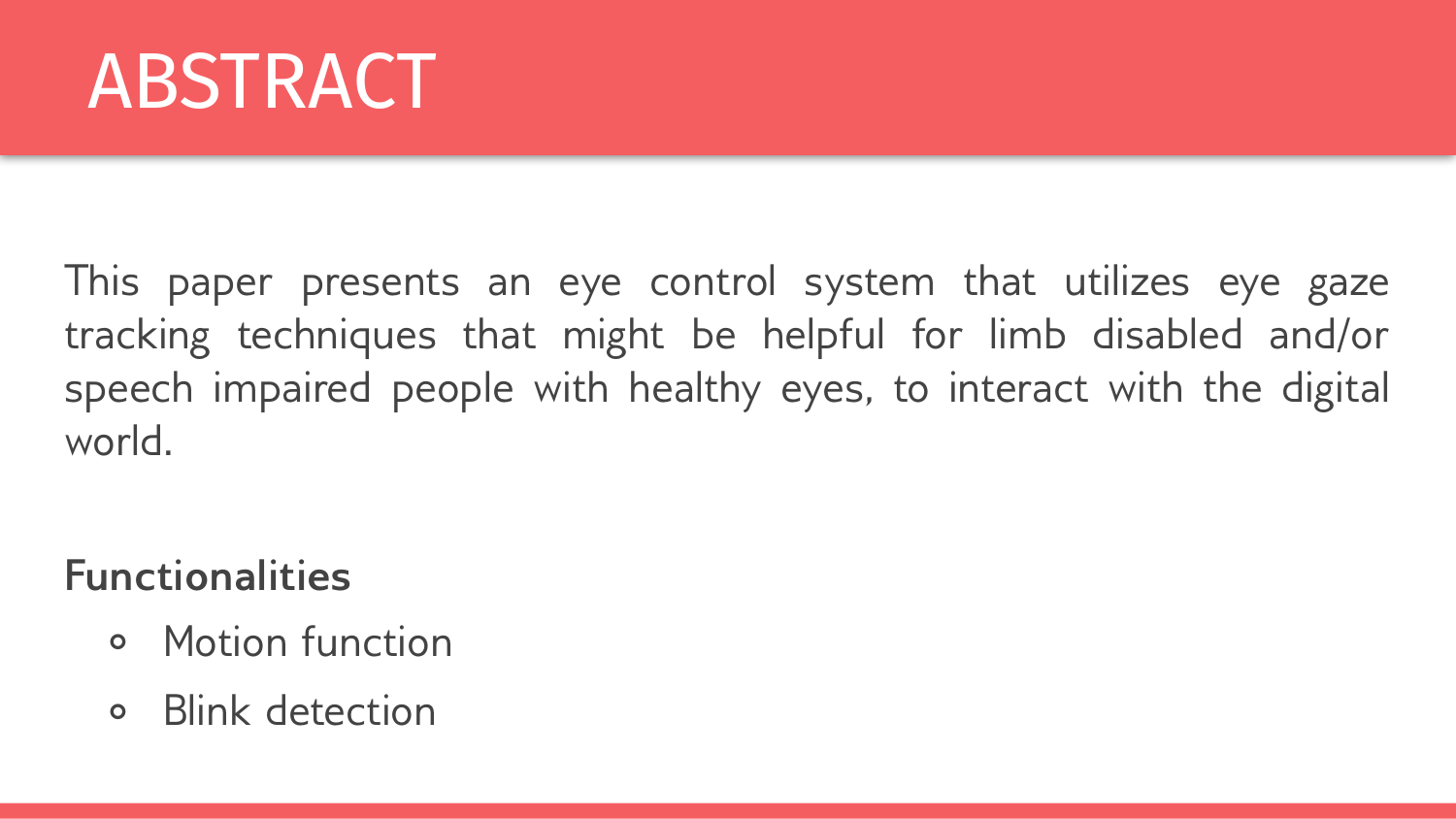

# ABSTRACT

This paper presents an eye control system that utilizes eye gaze tracking techniques that might be helpful for limb disabled and/or speech impaired people with healthy eyes, to interact with the digital world.

Functionalities
  Motion function
  Blink detection